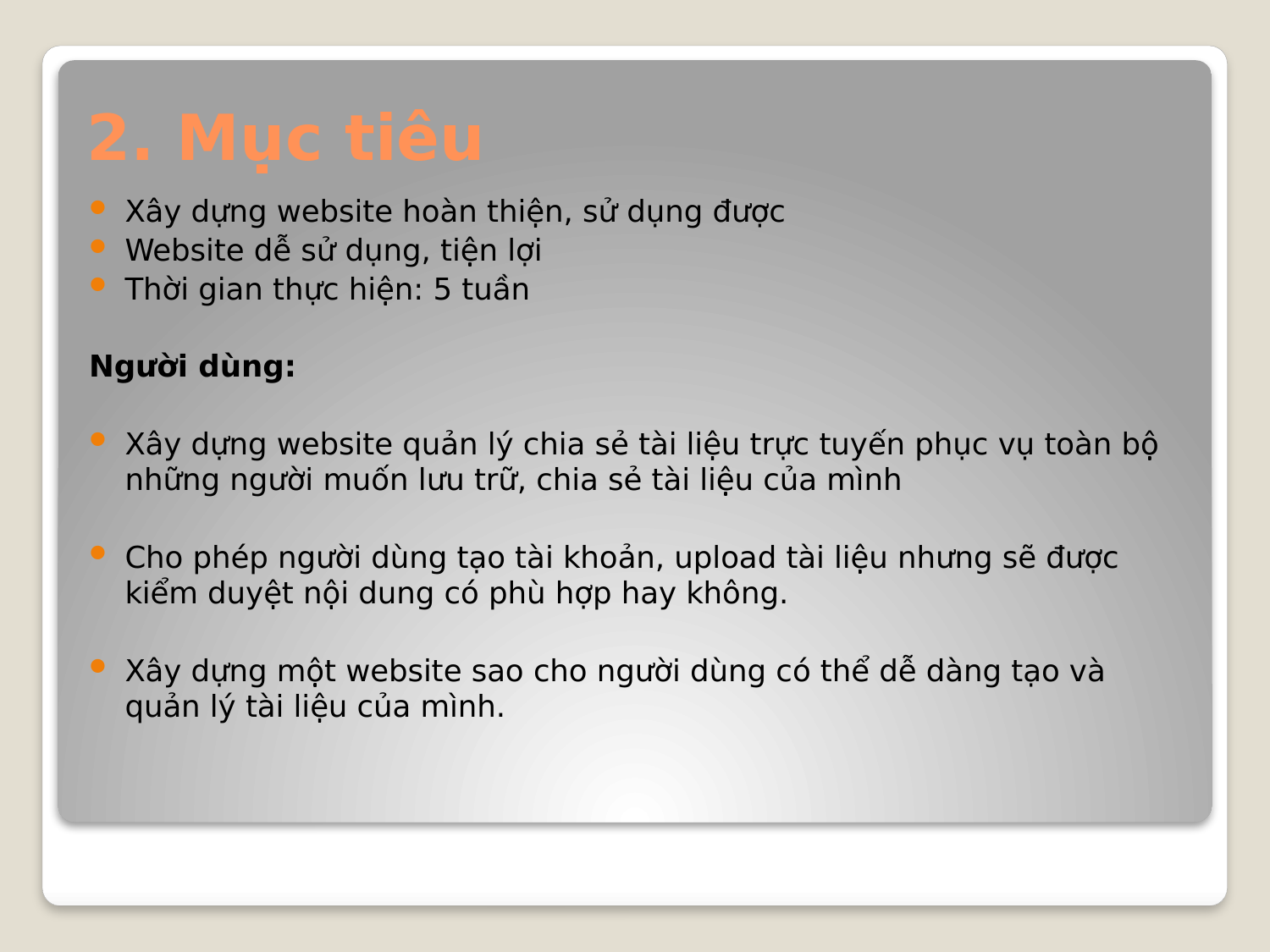

# 2. Mục tiêu
Xây dựng website hoàn thiện, sử dụng được
Website dễ sử dụng, tiện lợi
Thời gian thực hiện: 5 tuần

Người dùng:

Xây dựng website quản lý chia sẻ tài liệu trực tuyến phục vụ toàn bộ những người muốn lưu trữ, chia sẻ tài liệu của mình

Cho phép người dùng tạo tài khoản, upload tài liệu nhưng sẽ được kiểm duyệt nội dung có phù hợp hay không.

Xây dựng một website sao cho người dùng có thể dễ dàng tạo và quản lý tài liệu của mình.